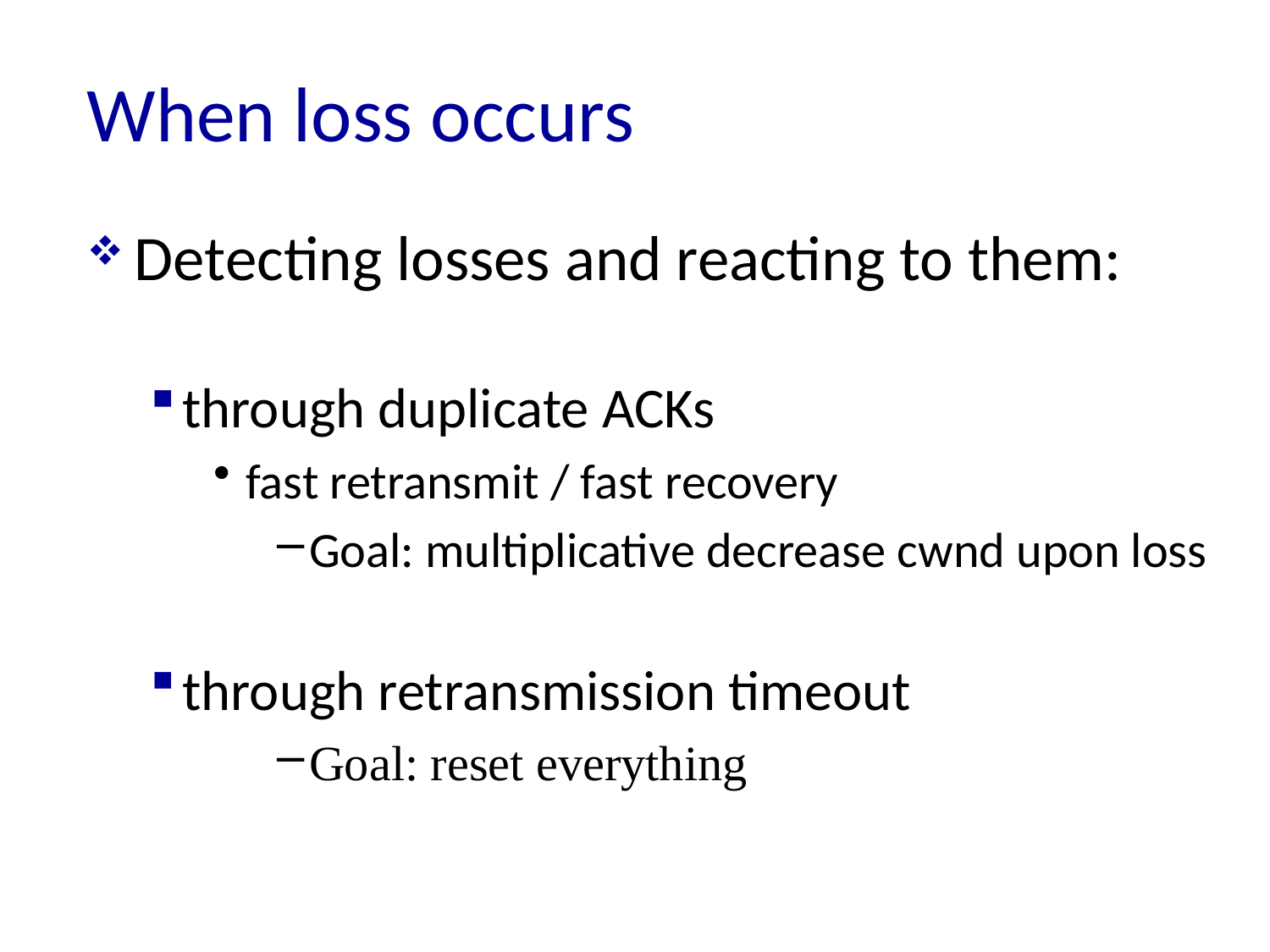

# When loss occurs
Detecting losses and reacting to them:

through duplicate ACKs
fast retransmit / fast recovery
Goal: multiplicative decrease cwnd upon loss

through retransmission timeout
Goal: reset everything